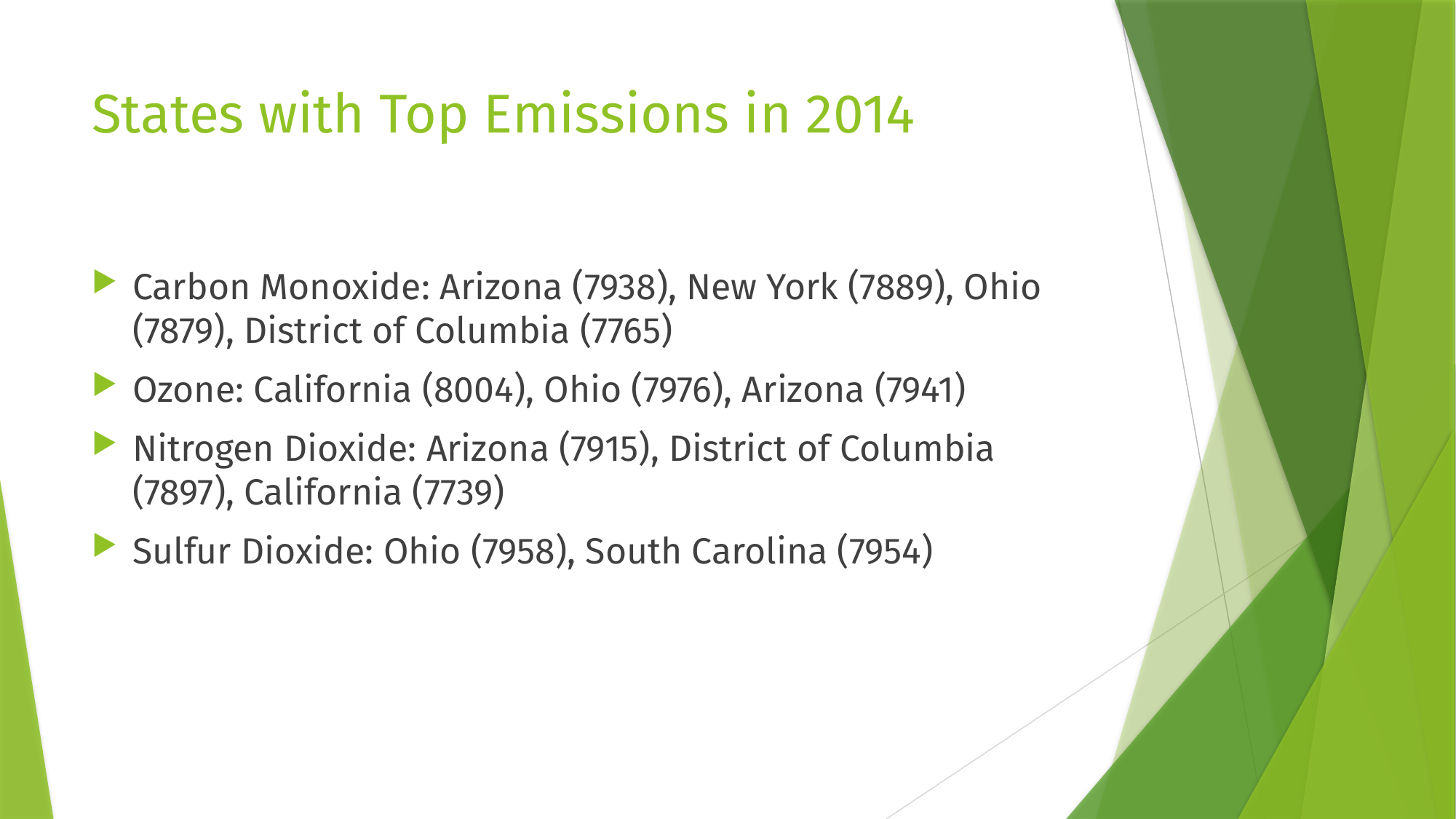

# States with Top Emissions in 2014
Carbon Monoxide: Arizona (7938), New York (7889), Ohio (7879), District of Columbia (7765)
Ozone: California (8004), Ohio (7976), Arizona (7941)
Nitrogen Dioxide: Arizona (7915), District of Columbia (7897), California (7739)
Sulfur Dioxide: Ohio (7958), South Carolina (7954)